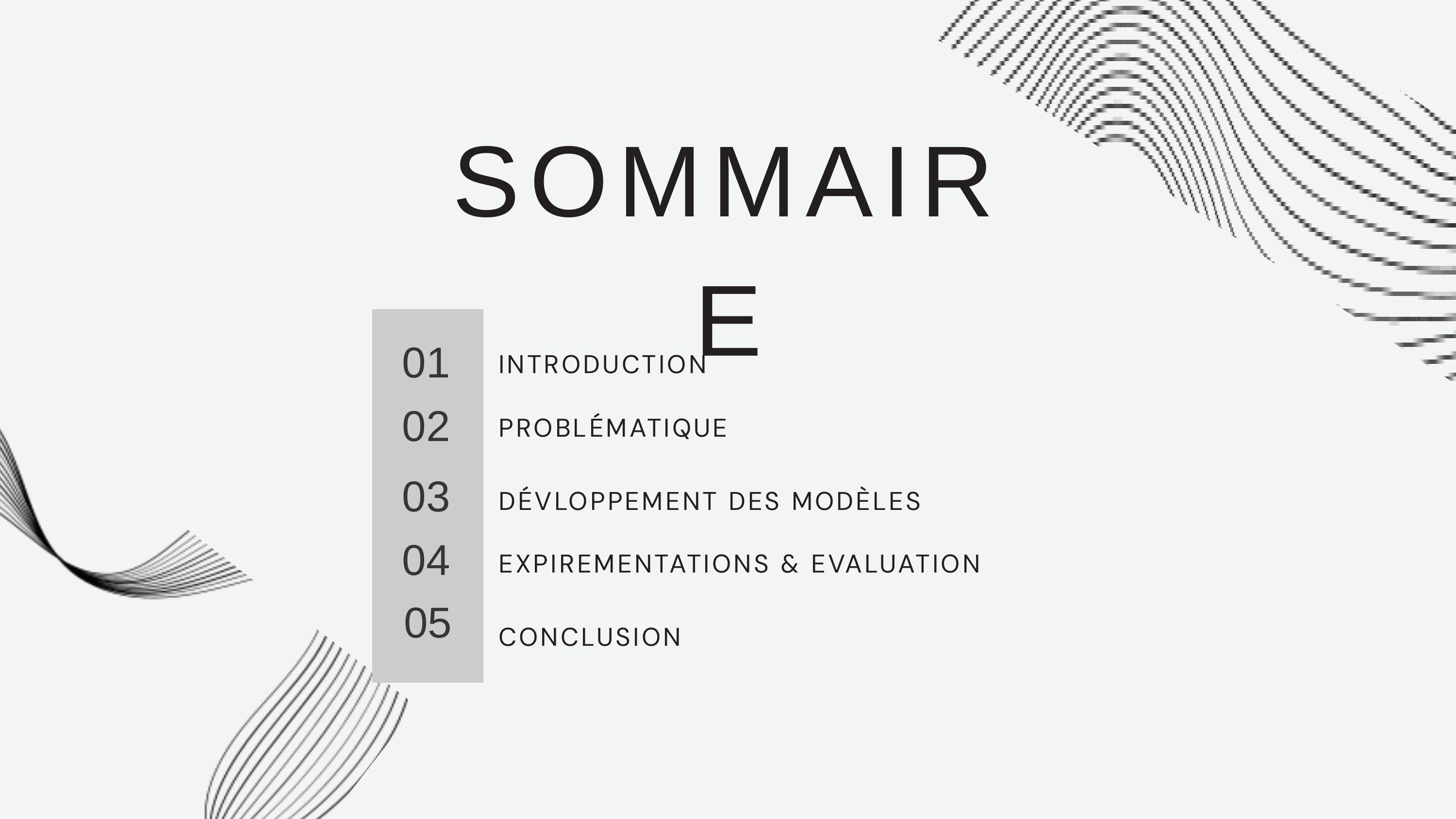

SOMMAIRE

01
INTRODUCTION
02
PROBLÉMATIQUE

03
DÉVLOPPEMENT DES MODÈLES
04
EXPIREMENTATIONS & EVALUATION
05
CONCLUSION